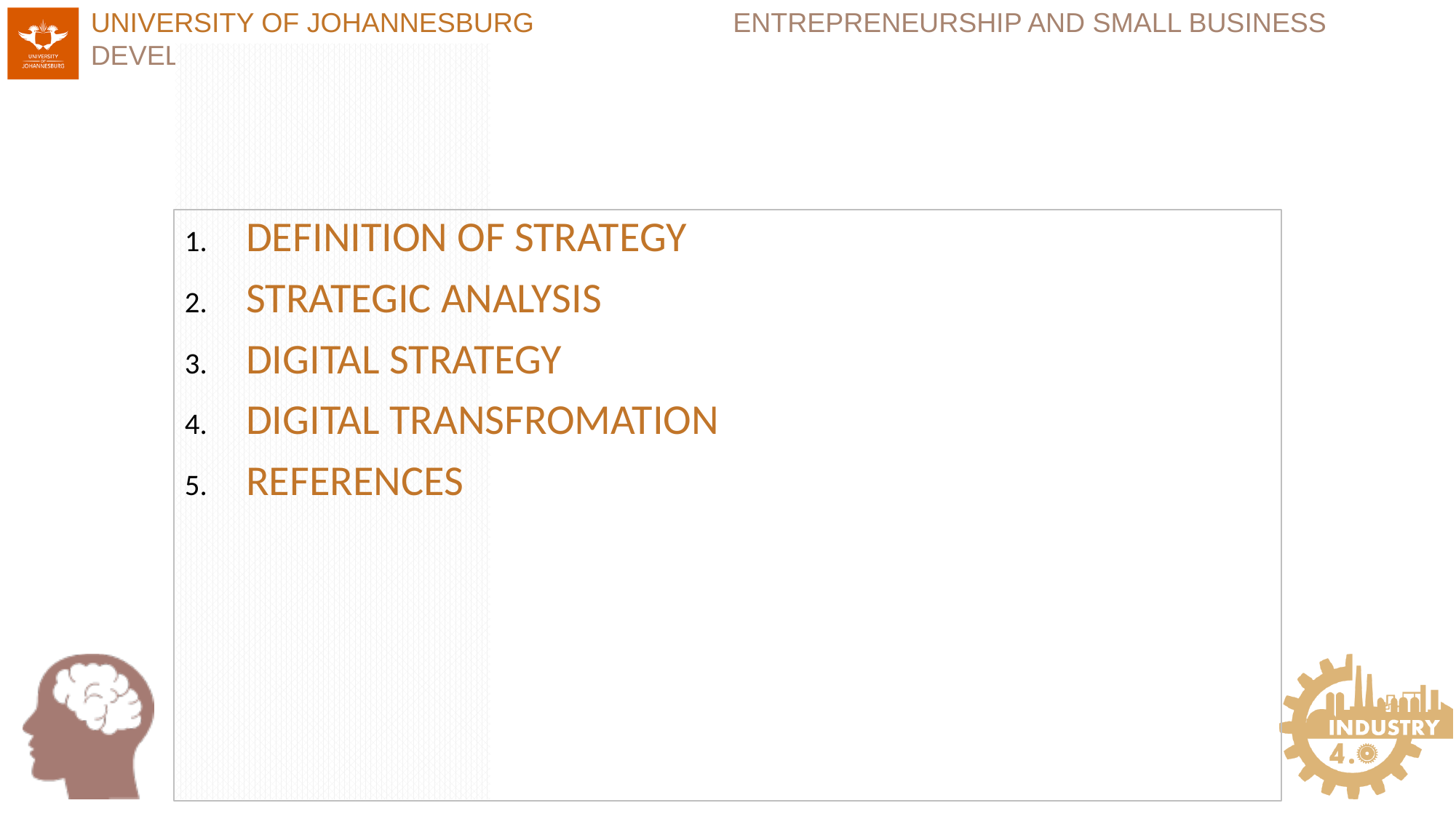

#
DEFINITION OF STRATEGY
STRATEGIC ANALYSIS
DIGITAL STRATEGY
DIGITAL TRANSFROMATION
REFERENCES